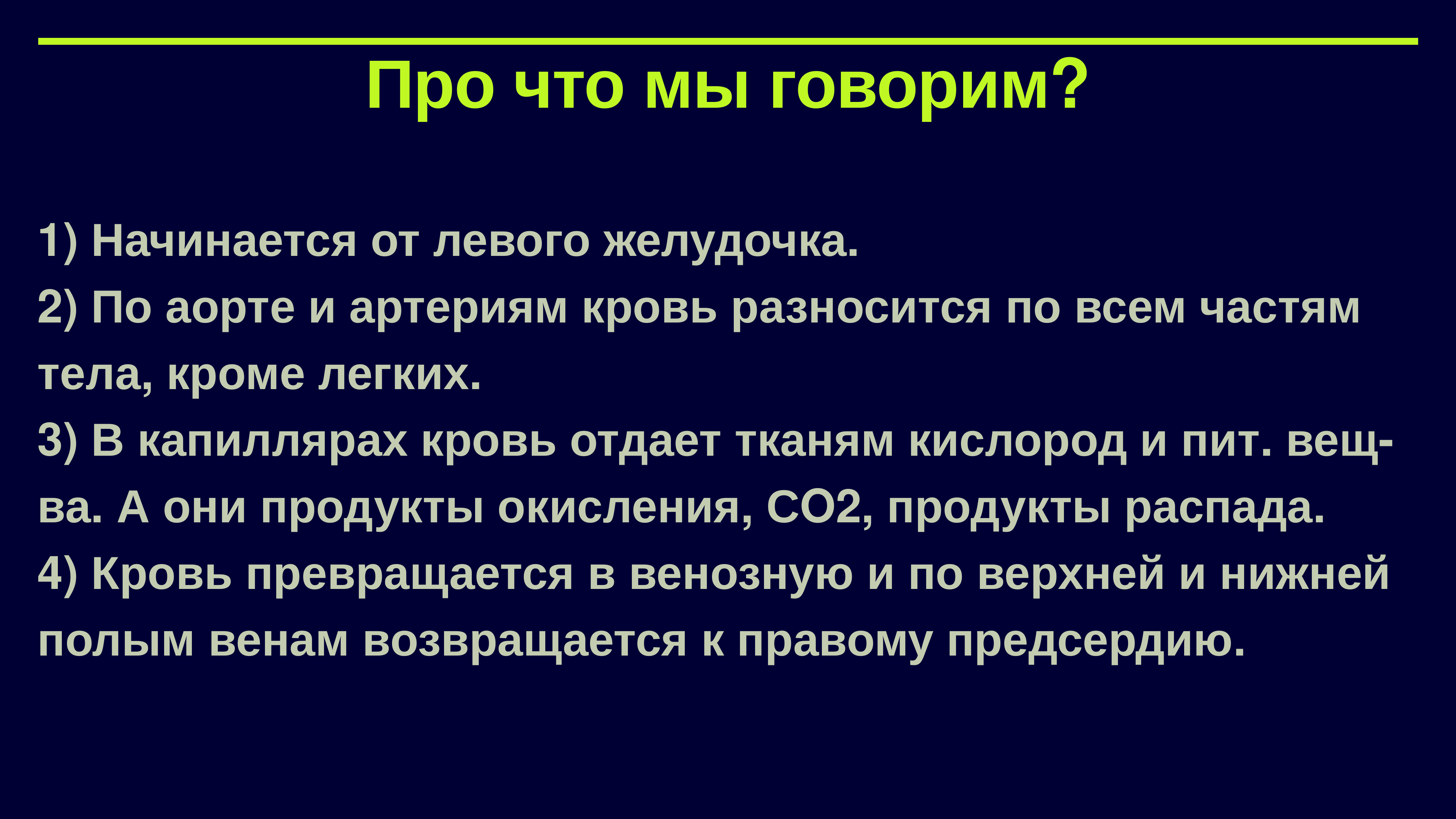

# Про что мы говорим?
1) Начинается от левого желудочка.
2) По аорте и артериям кровь разносится по всем частям тела, кроме легких.
3) В капиллярах кровь отдает тканям кислород и пит. вещ-ва. А они продукты окисления, СO2, продукты распада.
4) Кровь превращается в венозную и по верхней и нижней полым венам возвращается к правому предсердию.